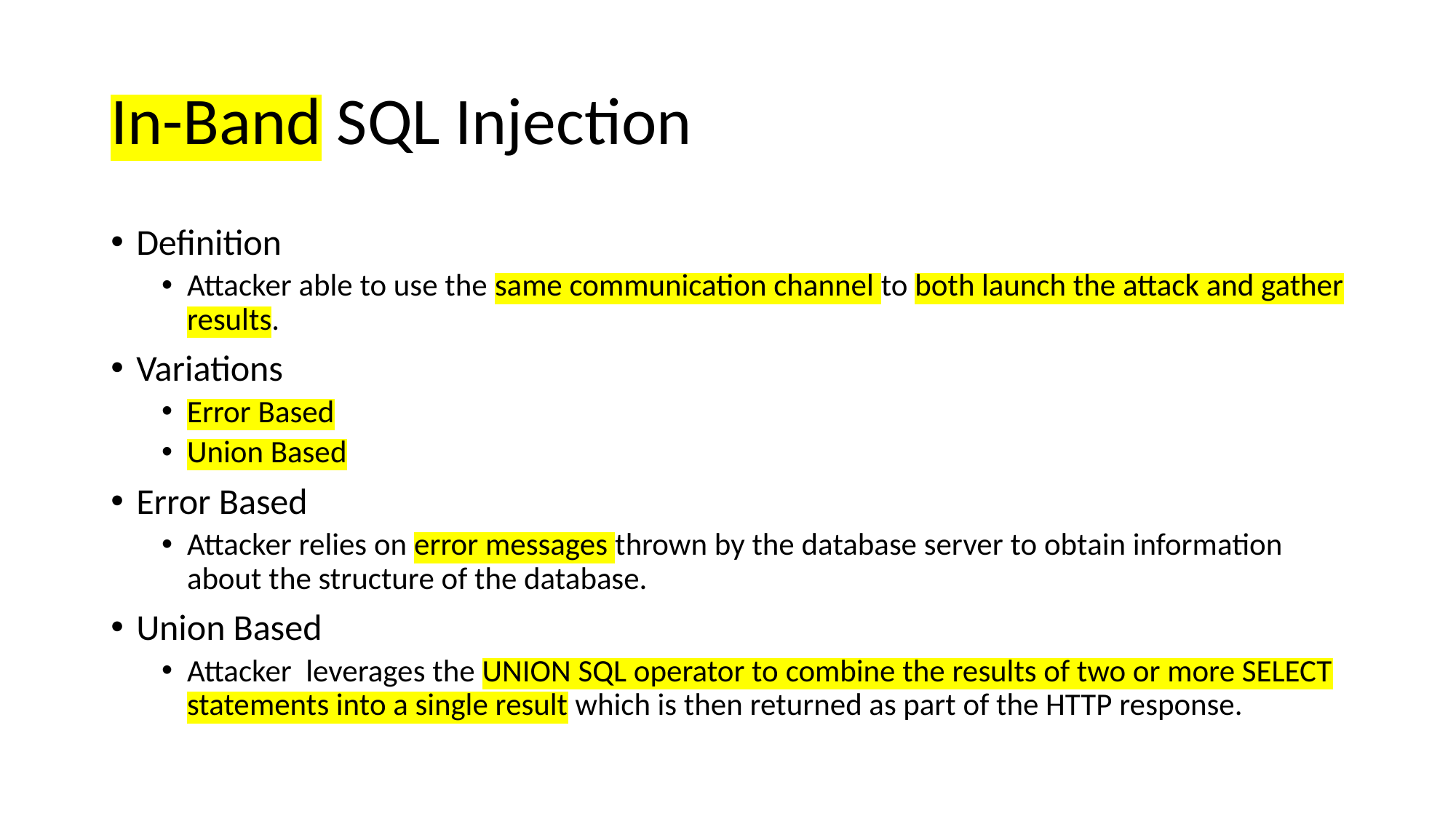

# In-Band SQL Injection
Definition
Attacker able to use the same communication channel to both launch the attack and gather results.
Variations
Error Based
Union Based
Error Based
Attacker relies on error messages thrown by the database server to obtain information about the structure of the database.
Union Based
Attacker  leverages the UNION SQL operator to combine the results of two or more SELECT statements into a single result which is then returned as part of the HTTP response.